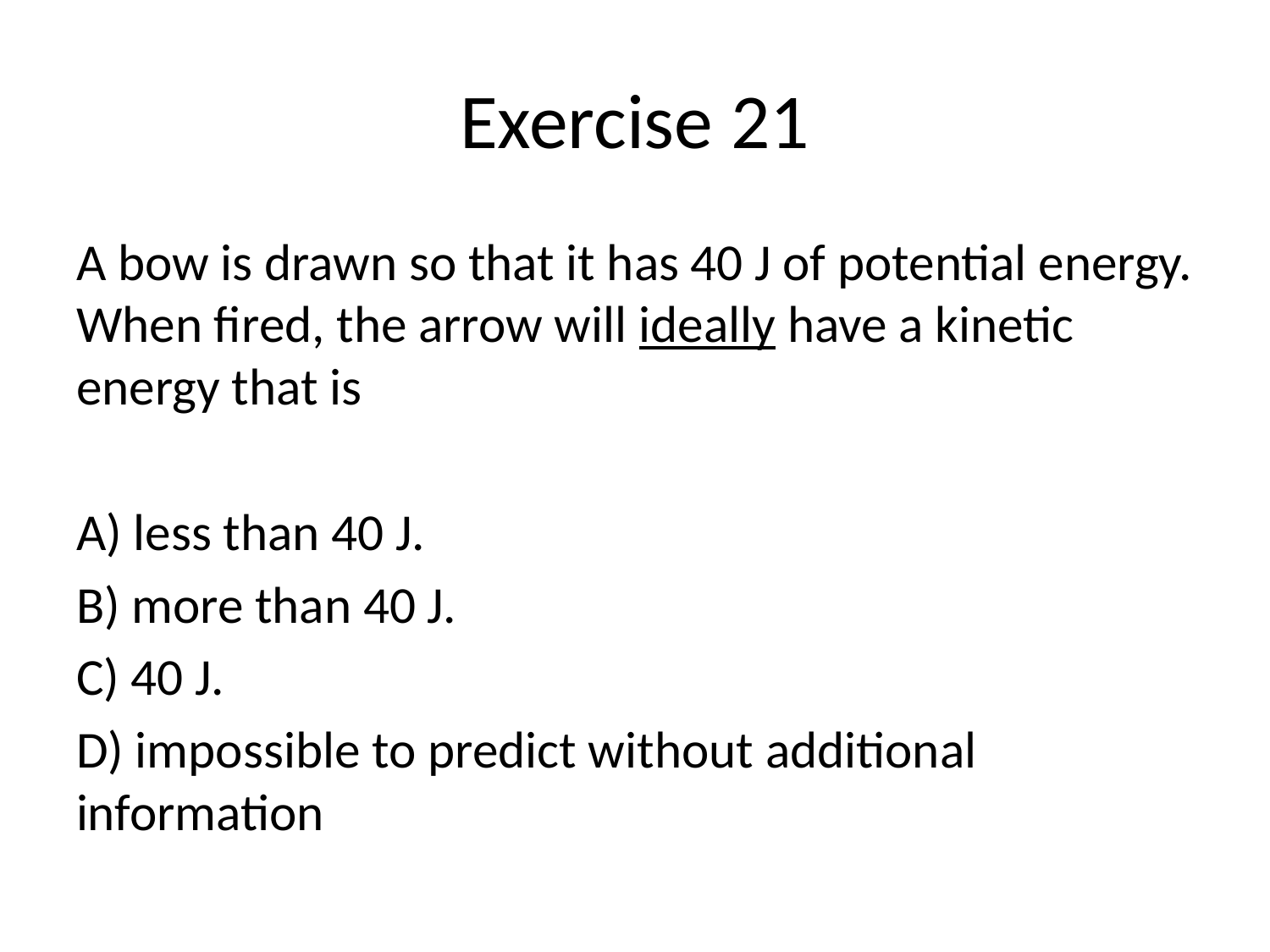

# Exercise 21
A bow is drawn so that it has 40 J of potential energy. When fired, the arrow will ideally have a kinetic energy that is

A) less than 40 J.
B) more than 40 J.
C) 40 J.
D) impossible to predict without additional information